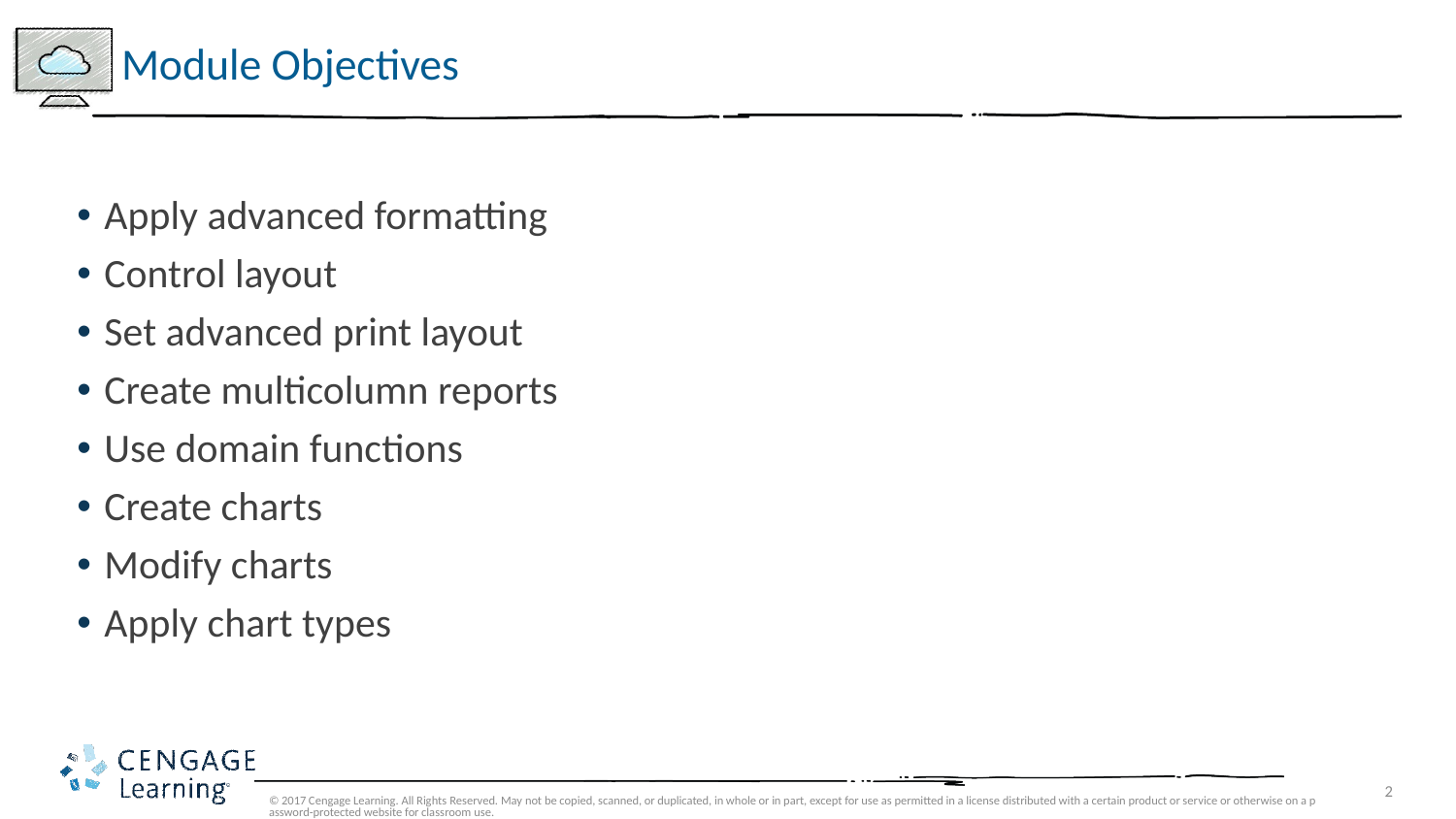

# Module Objectives
Apply advanced formatting
Control layout
Set advanced print layout
Create multicolumn reports
Use domain functions
Create charts
Modify charts
Apply chart types
© 2017 Cengage Learning. All Rights Reserved. May not be copied, scanned, or duplicated, in whole or in part, except for use as permitted in a license distributed with a certain product or service or otherwise on a password-protected website for classroom use.